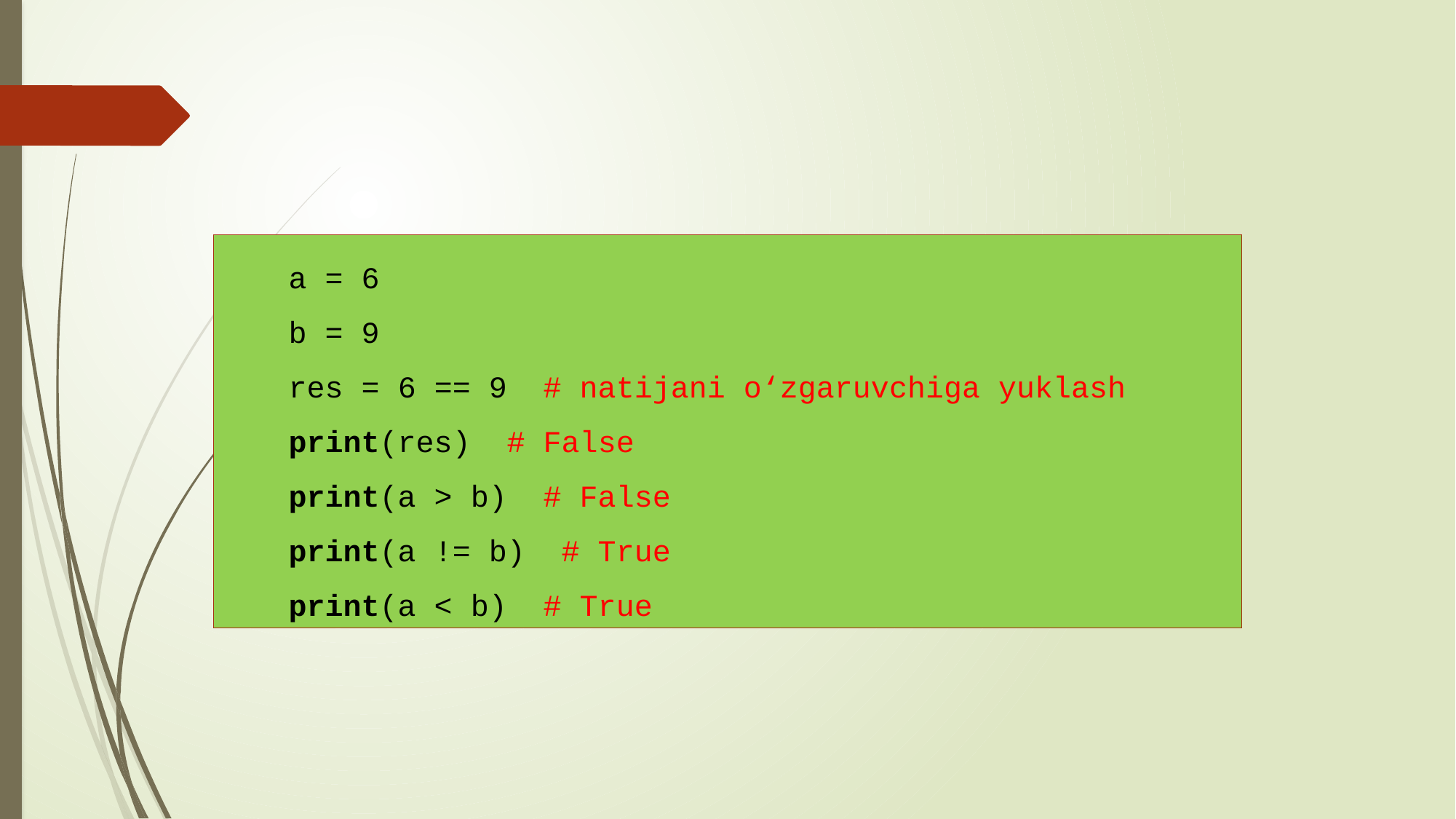

a = 6
b = 9
res = 6 == 9  # natijani o‘zgaruvchiga yuklash
print(res)  # False
print(a > b)  # False
print(a != b)  # True
print(a < b)  # True